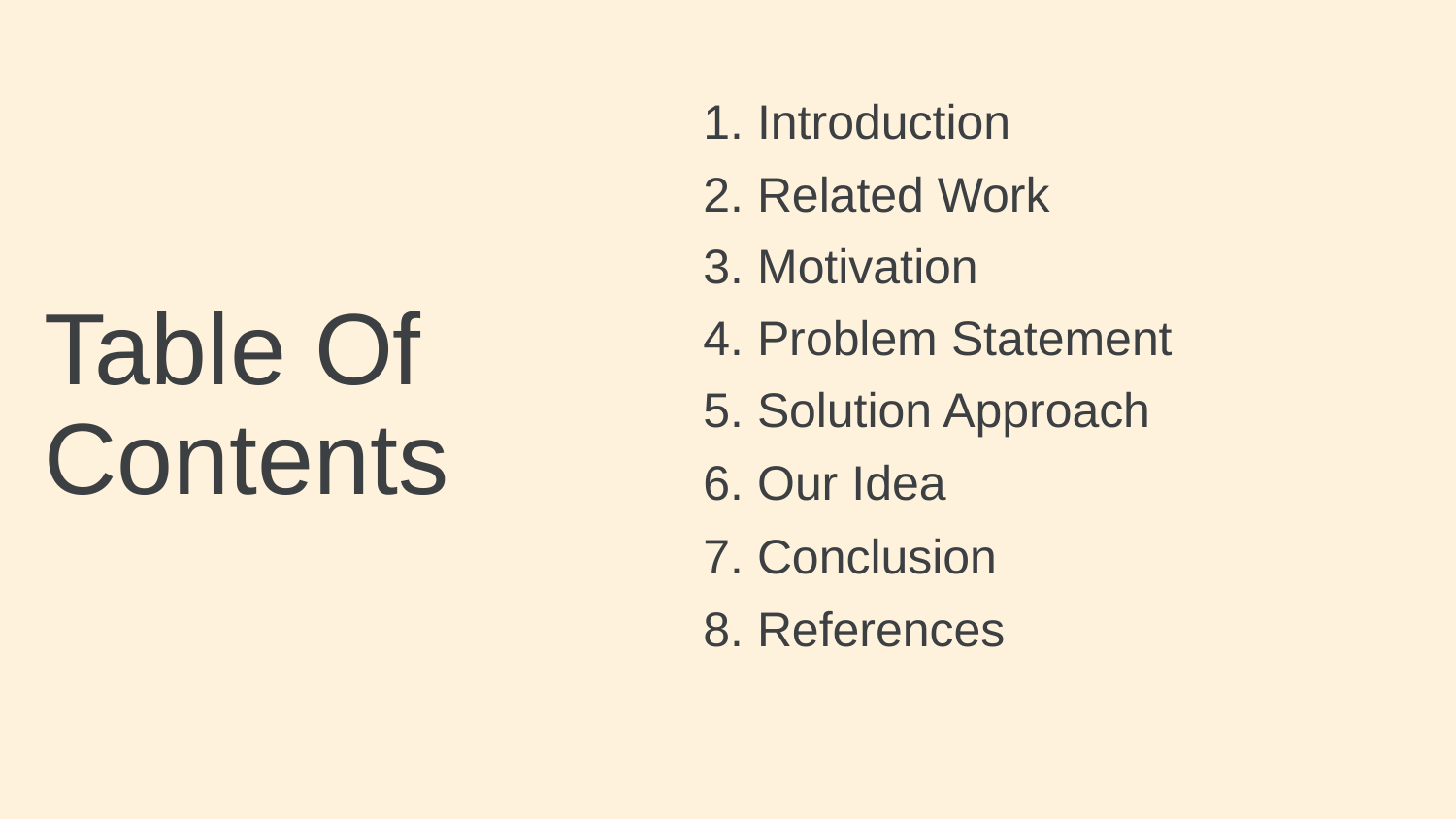

1. Introduction
2. Related Work
3. Motivation
# Table Of Contents
4. Problem Statement
5. Solution Approach
6. Our Idea
7. Conclusion
8. References